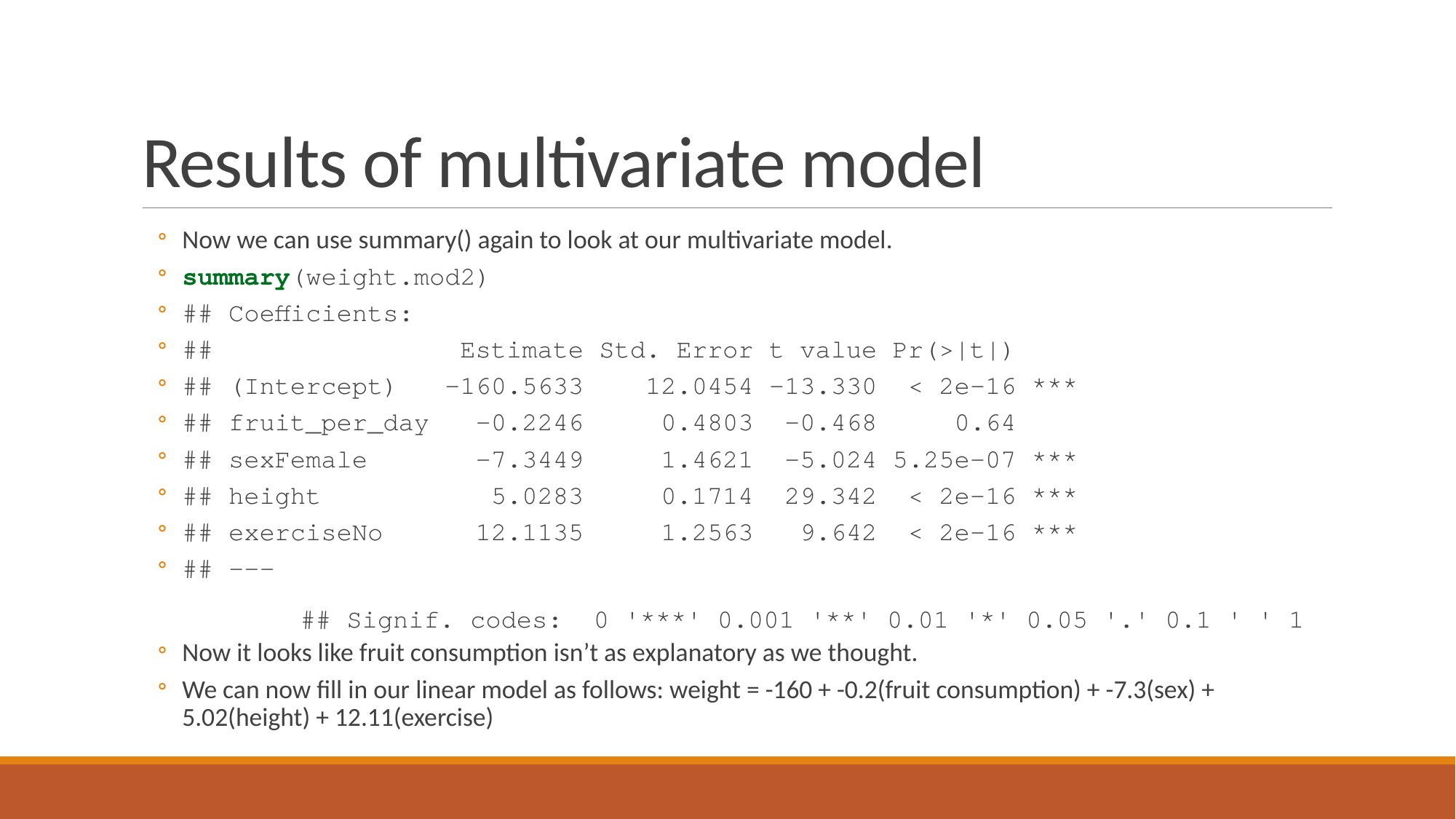

# Results of multivariate model
Now we can use summary() again to look at our multivariate model.
summary(weight.mod2)
## Coefficients:
##                Estimate Std. Error t value Pr(>|t|)
## (Intercept)   -160.5633    12.0454 -13.330  < 2e-16 ***
## fruit_per_day   -0.2246     0.4803  -0.468     0.64
## sexFemale       -7.3449     1.4621  -5.024 5.25e-07 ***
## height           5.0283     0.1714  29.342  < 2e-16 ***
## exerciseNo      12.1135     1.2563   9.642  < 2e-16 ***
## ---
## Signif. codes:  0 '***' 0.001 '**' 0.01 '*' 0.05 '.' 0.1 ' ' 1
Now it looks like fruit consumption isn’t as explanatory as we thought.
We can now fill in our linear model as follows: weight = -160 + -0.2(fruit consumption) + -7.3(sex) + 5.02(height) + 12.11(exercise)